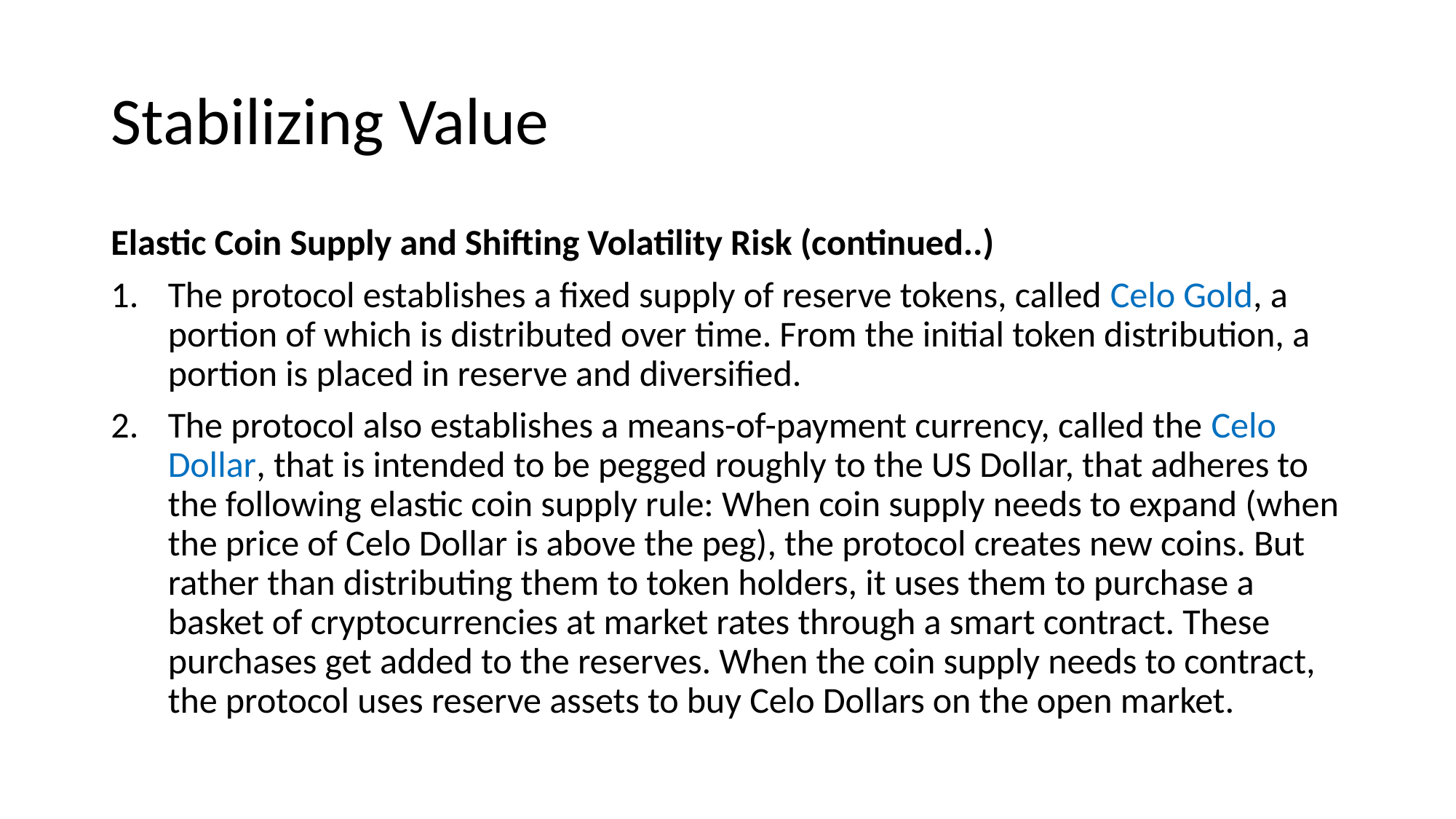

# Stabilizing Value
Elastic Coin Supply and Shifting Volatility Risk (continued..)
The protocol establishes a fixed supply of reserve tokens, called Celo Gold, a portion of which is distributed over time. From the initial token distribution, a portion is placed in reserve and diversified.
The protocol also establishes a means-of-payment currency, called the Celo Dollar, that is intended to be pegged roughly to the US Dollar, that adheres to the following elastic coin supply rule: When coin supply needs to expand (when the price of Celo Dollar is above the peg), the protocol creates new coins. But rather than distributing them to token holders, it uses them to purchase a basket of cryptocurrencies at market rates through a smart contract. These purchases get added to the reserves. When the coin supply needs to contract, the protocol uses reserve assets to buy Celo Dollars on the open market.